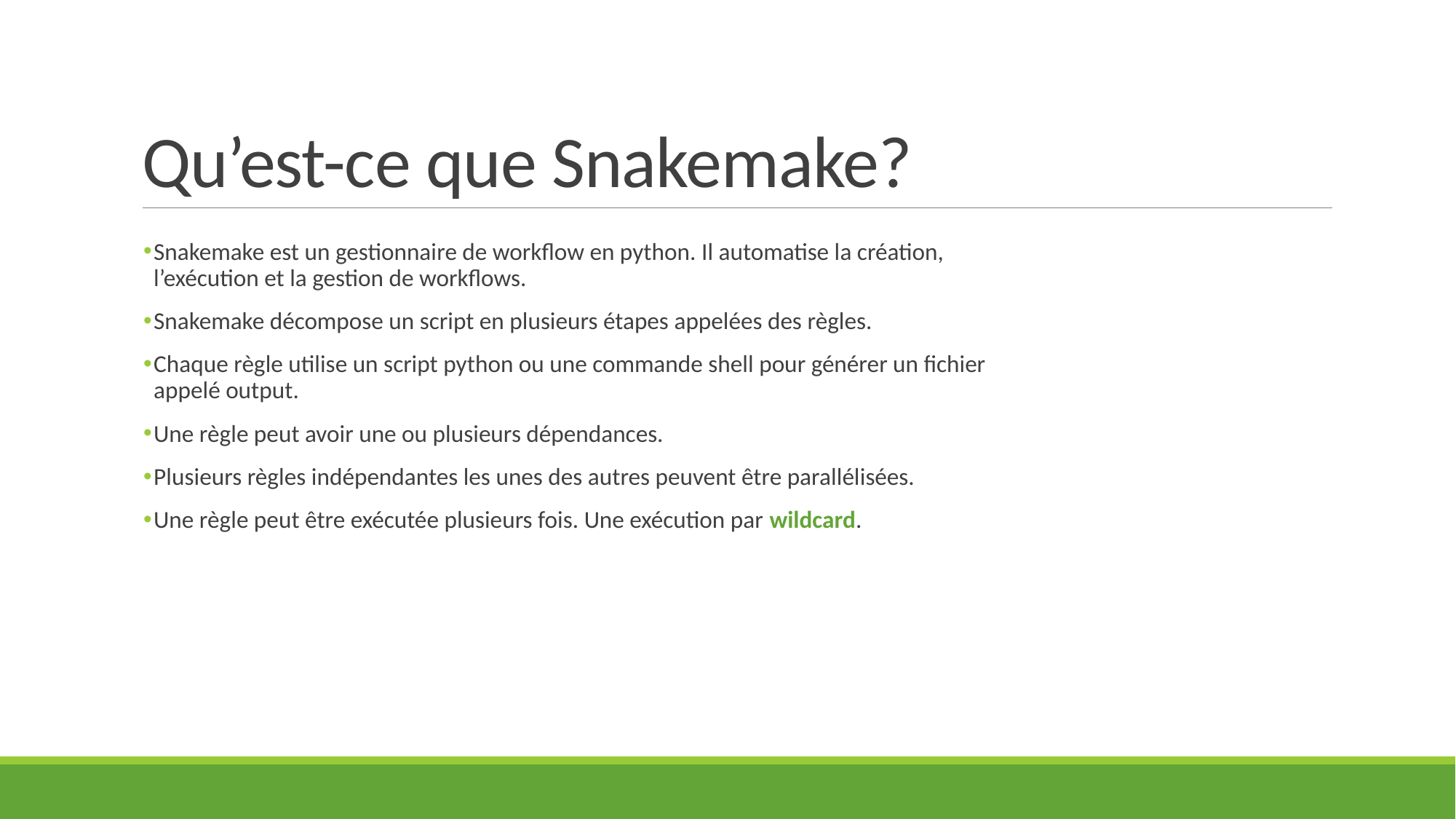

# Qu’est-ce que Snakemake?
Snakemake est un gestionnaire de workflow en python. Il automatise la création, l’exécution et la gestion de workflows.
Snakemake décompose un script en plusieurs étapes appelées des règles.
Chaque règle utilise un script python ou une commande shell pour générer un fichier appelé output.
Une règle peut avoir une ou plusieurs dépendances.
Plusieurs règles indépendantes les unes des autres peuvent être parallélisées.
Une règle peut être exécutée plusieurs fois. Une exécution par wildcard.